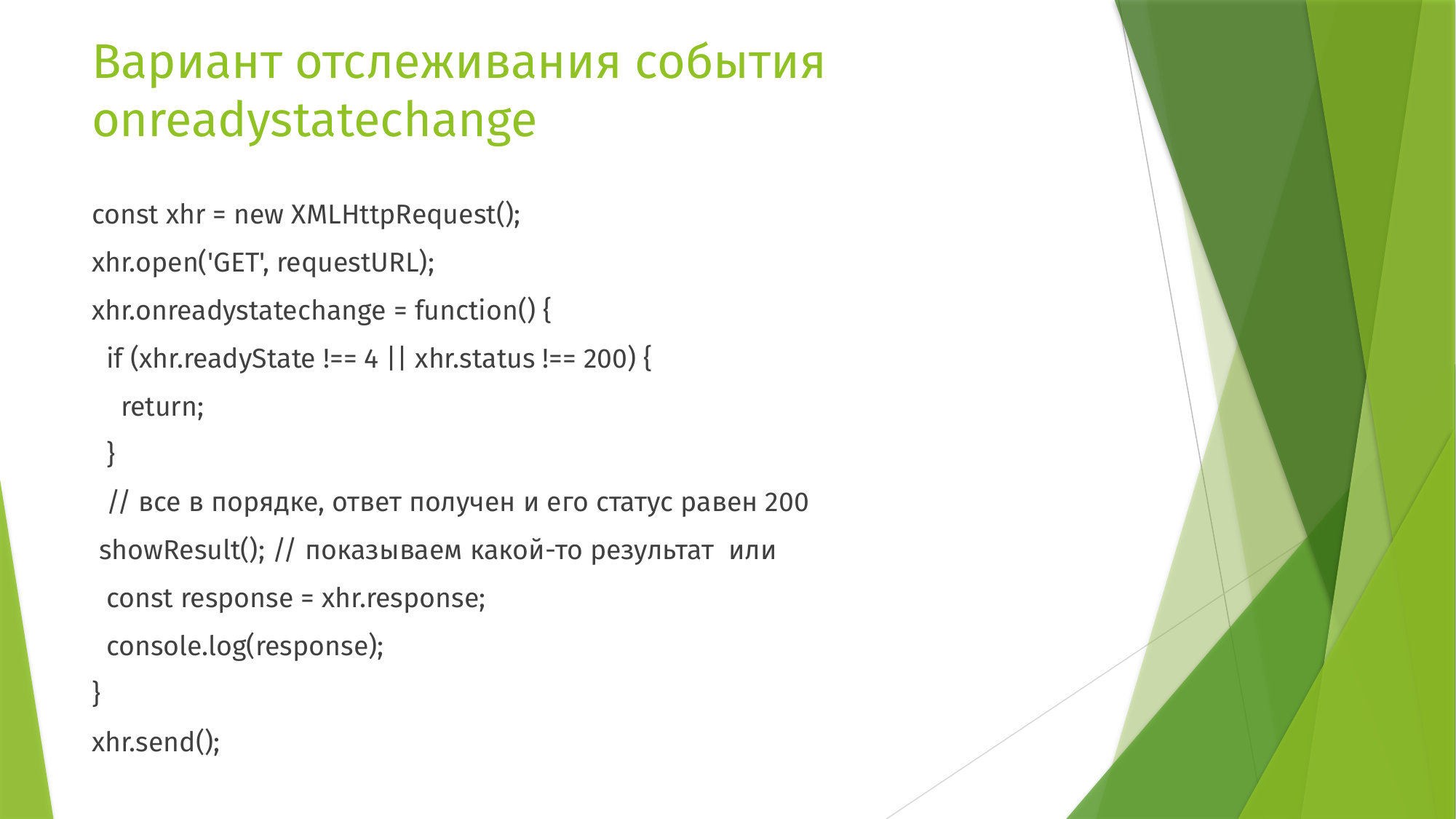

# Вариант отслеживания события onreadystatechange
const xhr = new XMLHttpRequest();
xhr.open('GET', requestURL);
xhr.onreadystatechange = function() {
  if (xhr.readyState !== 4 || xhr.status !== 200) {
    return;
  }
  // все в порядке, ответ получен и его статус равен 200
 showResult(); // показываем какой-то результат  или
  const response = xhr.response;
  console.log(response);
}
xhr.send();